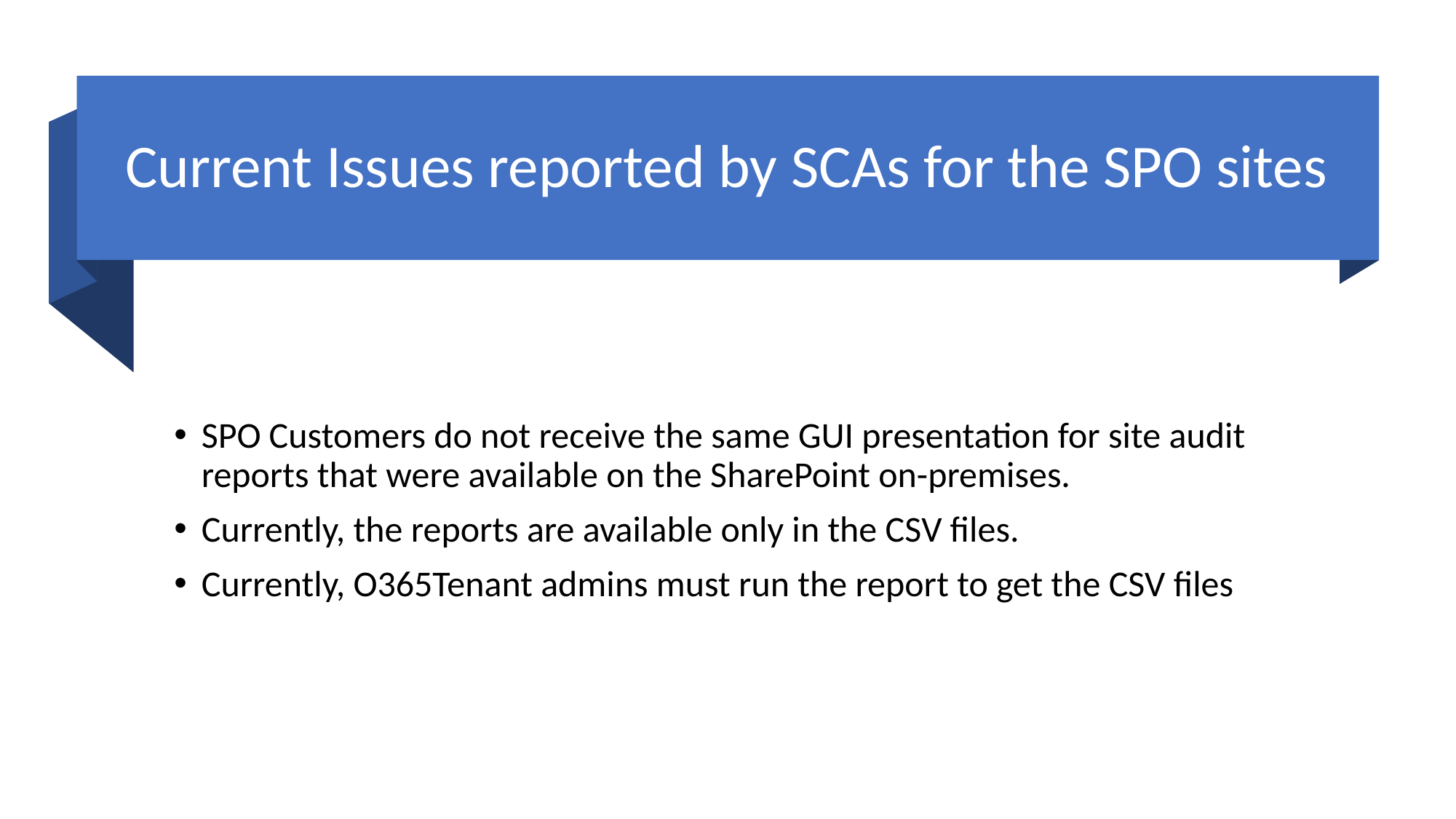

# Current Issues reported by SCAs for the SPO sites

SPO Customers do not receive the same GUI presentation for site audit reports that were available on the SharePoint on-premises.
Currently, the reports are available only in the CSV files.
Currently, O365Tenant admins must run the report to get the CSV files